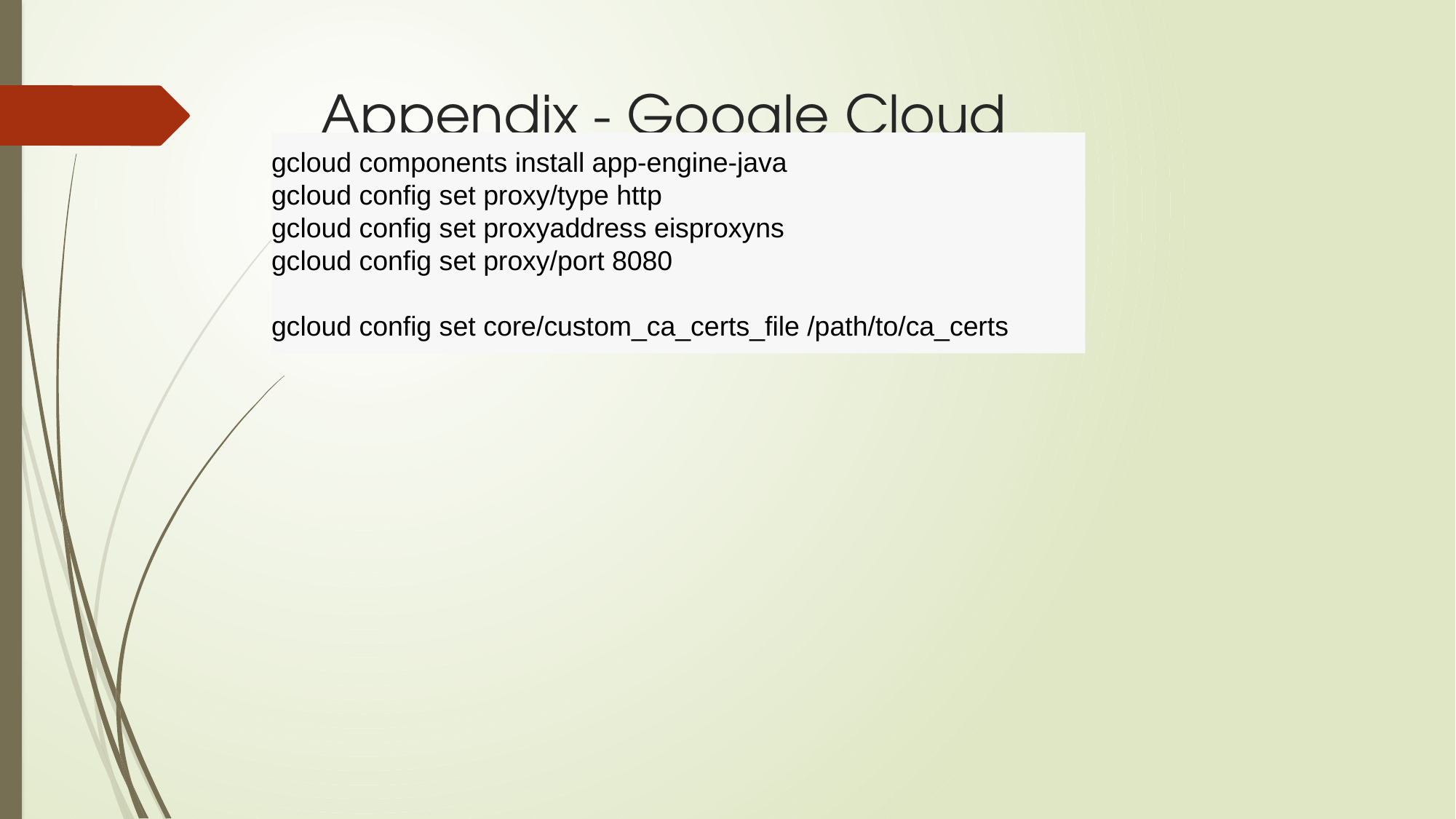

# Appendix - Google Cloud
gcloud components install app-engine-java
gcloud config set proxy/type http
gcloud config set proxyaddress eisproxyns
gcloud config set proxy/port 8080

gcloud config set core/custom_ca_certs_file /path/to/ca_certs